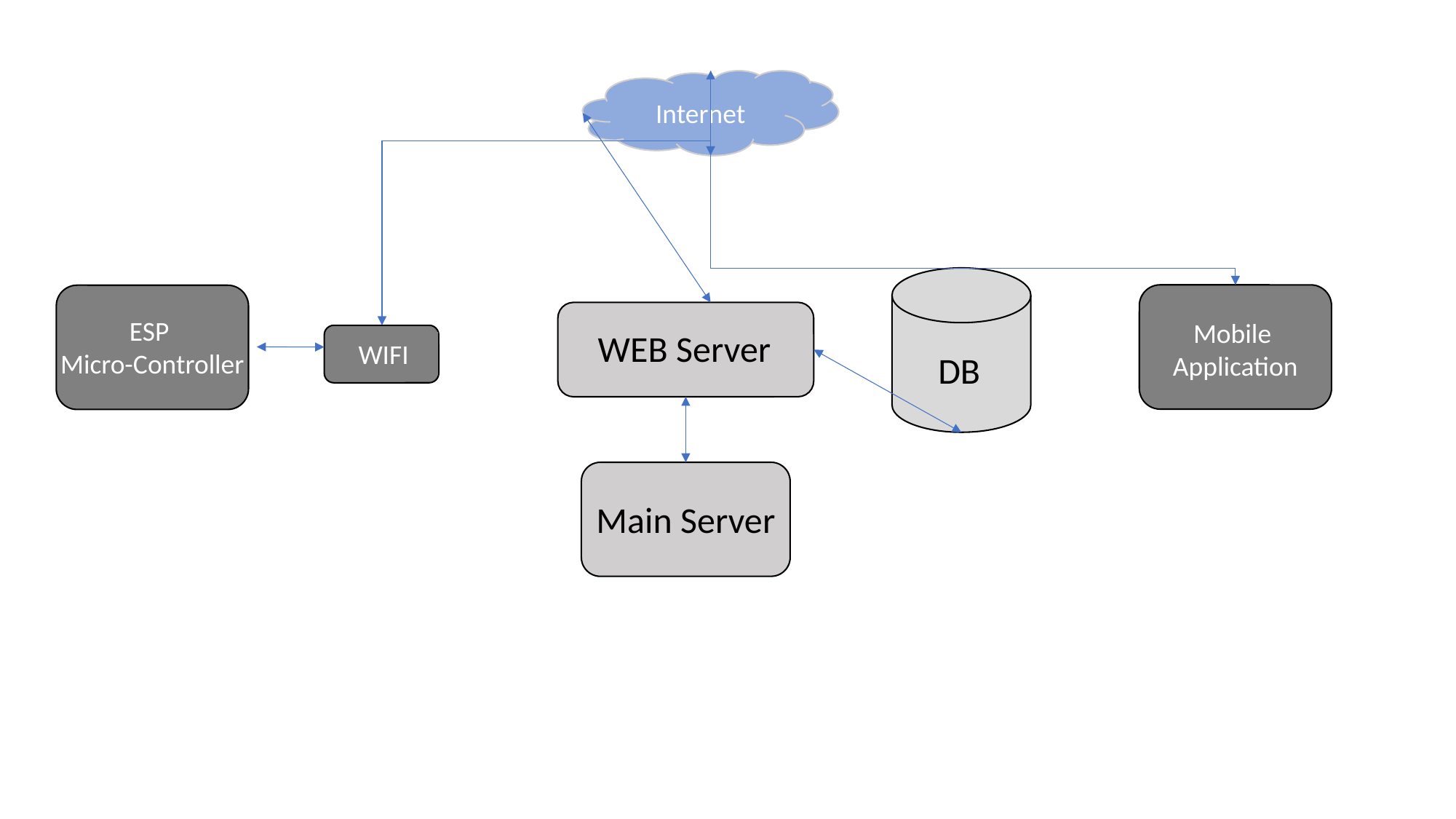

Internet

ESP
Micro-Controller
Mobile
Application
WEB Server

WIFI
DB

Main Server